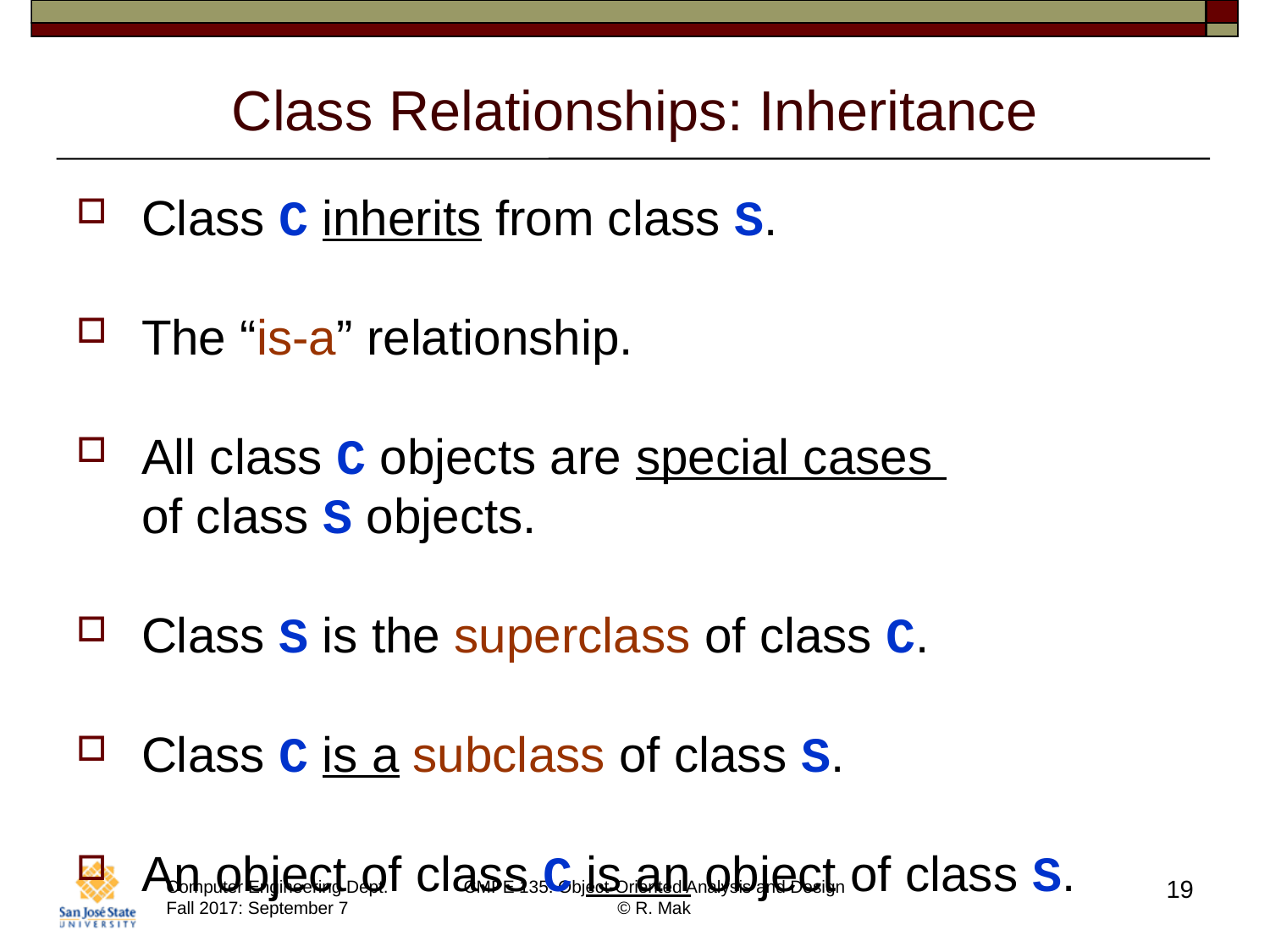

# Class Relationships: Inheritance
Class C inherits from class S.

The “is-a” relationship.

All class C objects are special cases
of class S objects.

Class S is the superclass of class C.

Class C is a subclass of class S.

An object of class C is an object of class S.
19